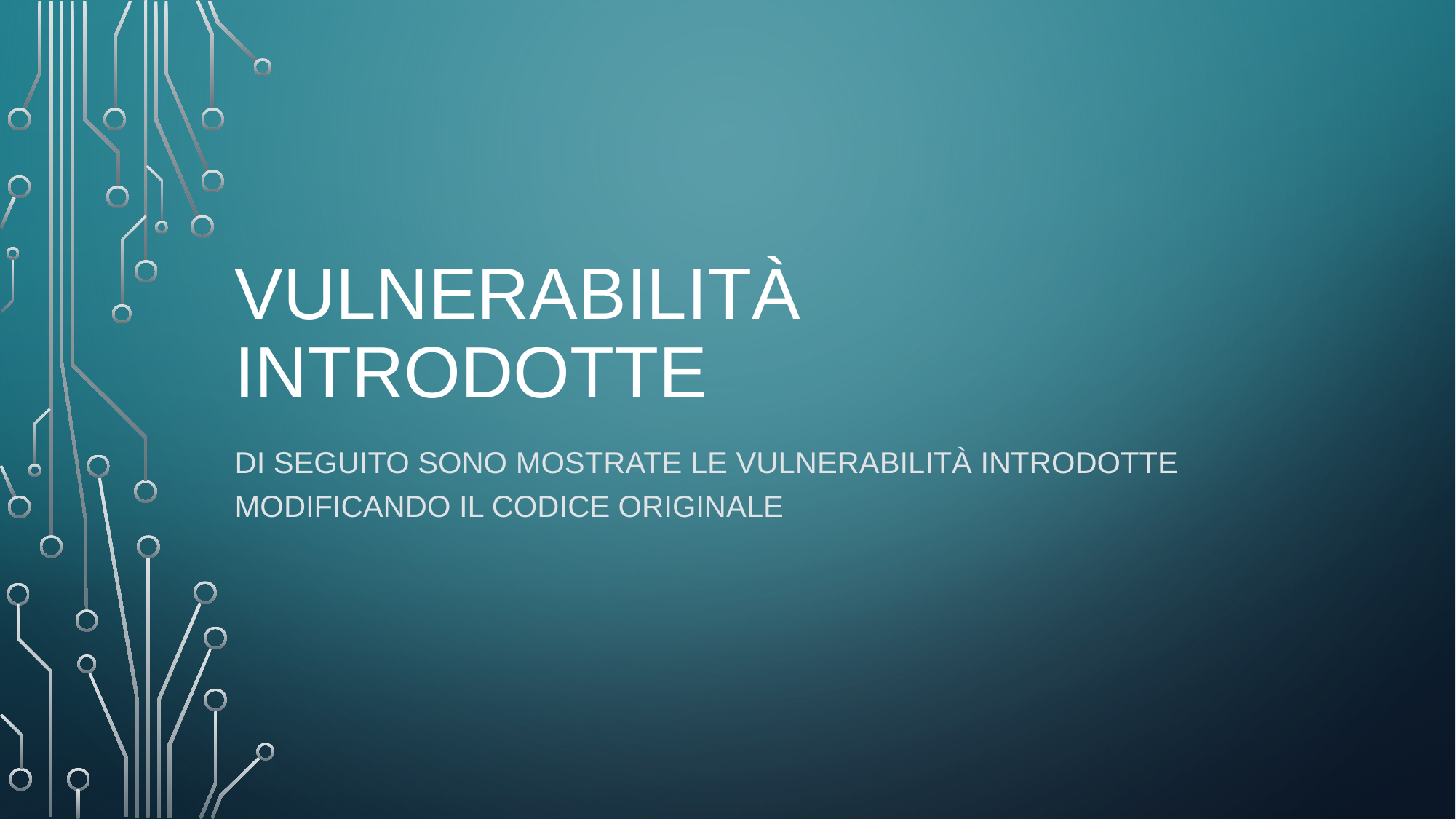

# Vulnerabilità introdotte
Di seguito sono mostrate le vulnerabilità introdotte modificando il codice originale